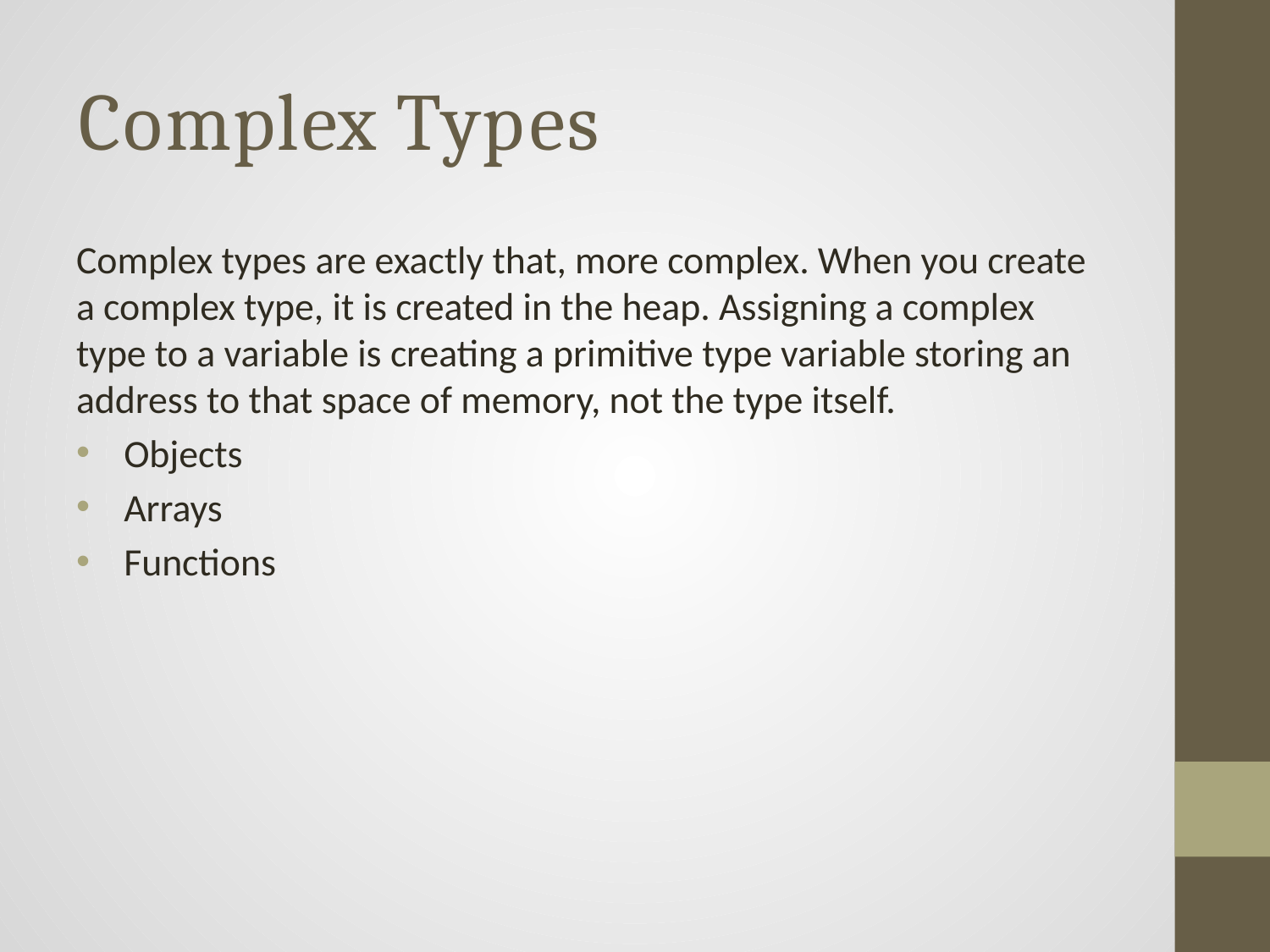

# Complex Types
Complex types are exactly that, more complex. When you create a complex type, it is created in the heap. Assigning a complex type to a variable is creating a primitive type variable storing an address to that space of memory, not the type itself.
Objects
Arrays
Functions